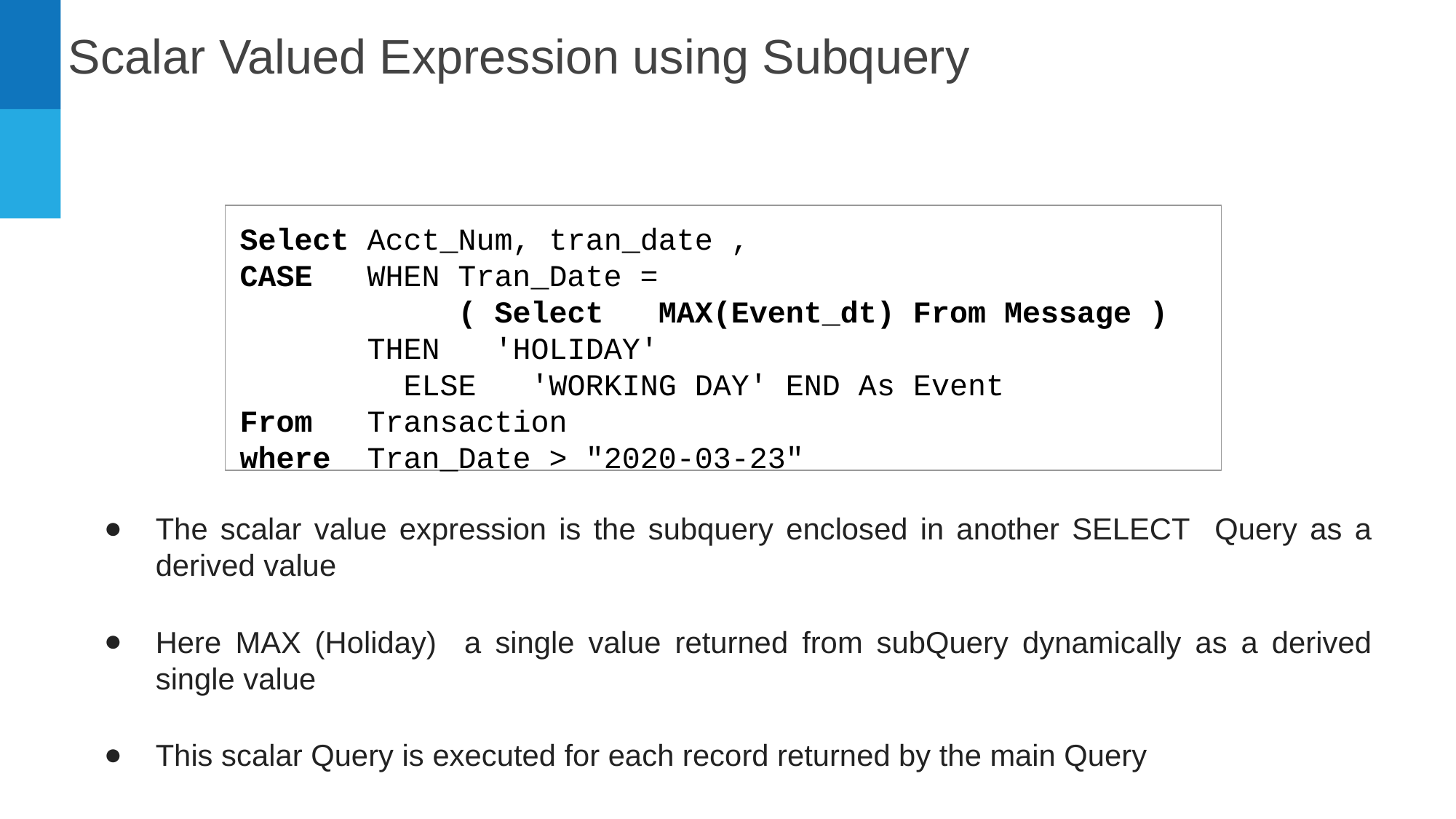

Scalar Valued Expression using Subquery

Select Acct_Num, tran_date ,
CASE   WHEN Tran_Date =
            ( Select   MAX(Event_dt) From Message )
       THEN   'HOLIDAY'
   	   ELSE   'WORKING DAY' END As Event
From   Transaction
where  Tran_Date > "2020-03-23"
The scalar value expression is the subquery enclosed in another SELECT  Query as a derived value
Here MAX (Holiday)  a single value returned from subQuery dynamically as a derived single value
This scalar Query is executed for each record returned by the main Query